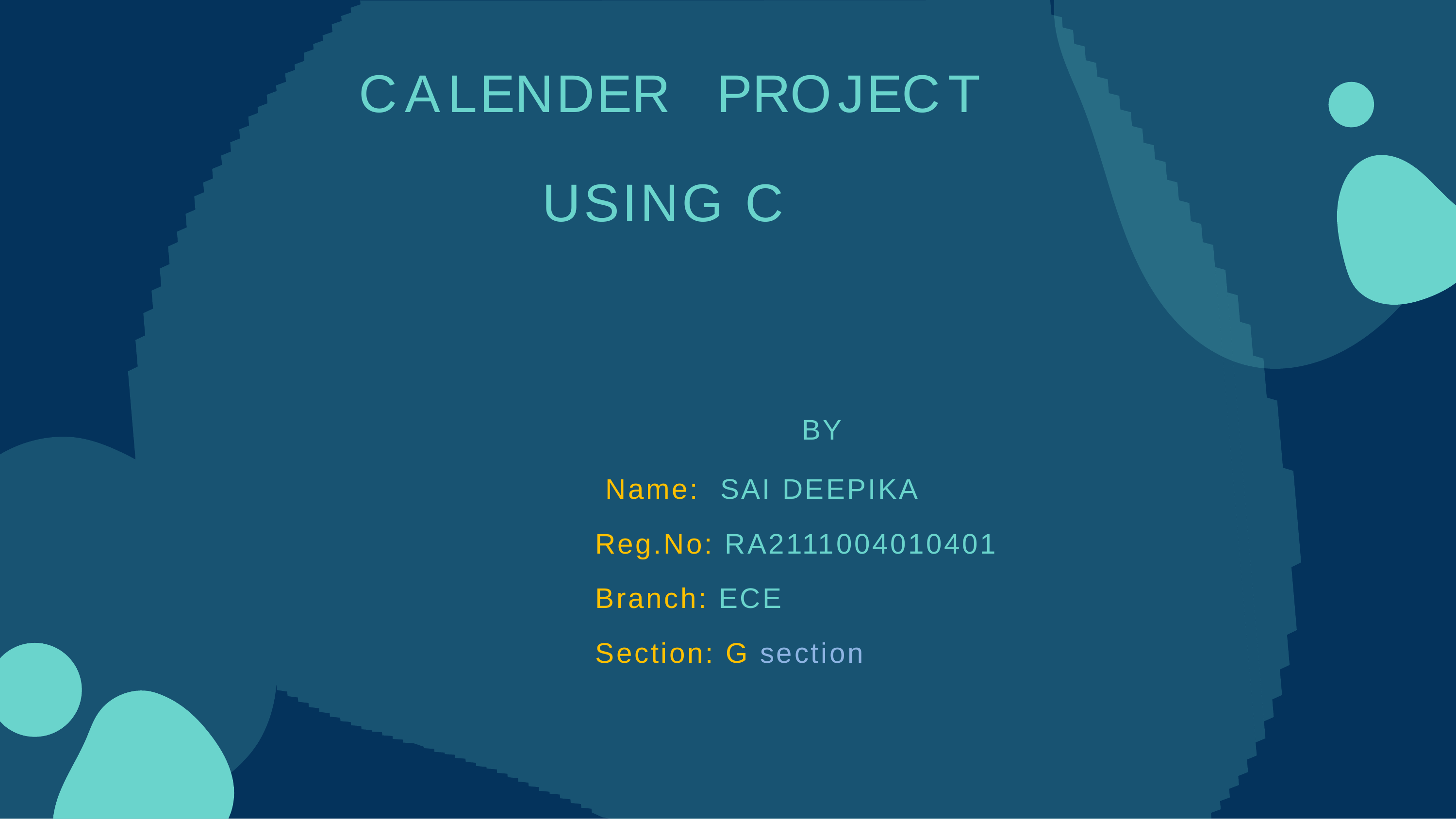

# CALENDER      PROJECT USING C BY Name:  SAI DEEPIKA Reg.No: RA2111004010401 Branch: ECE Section: G section